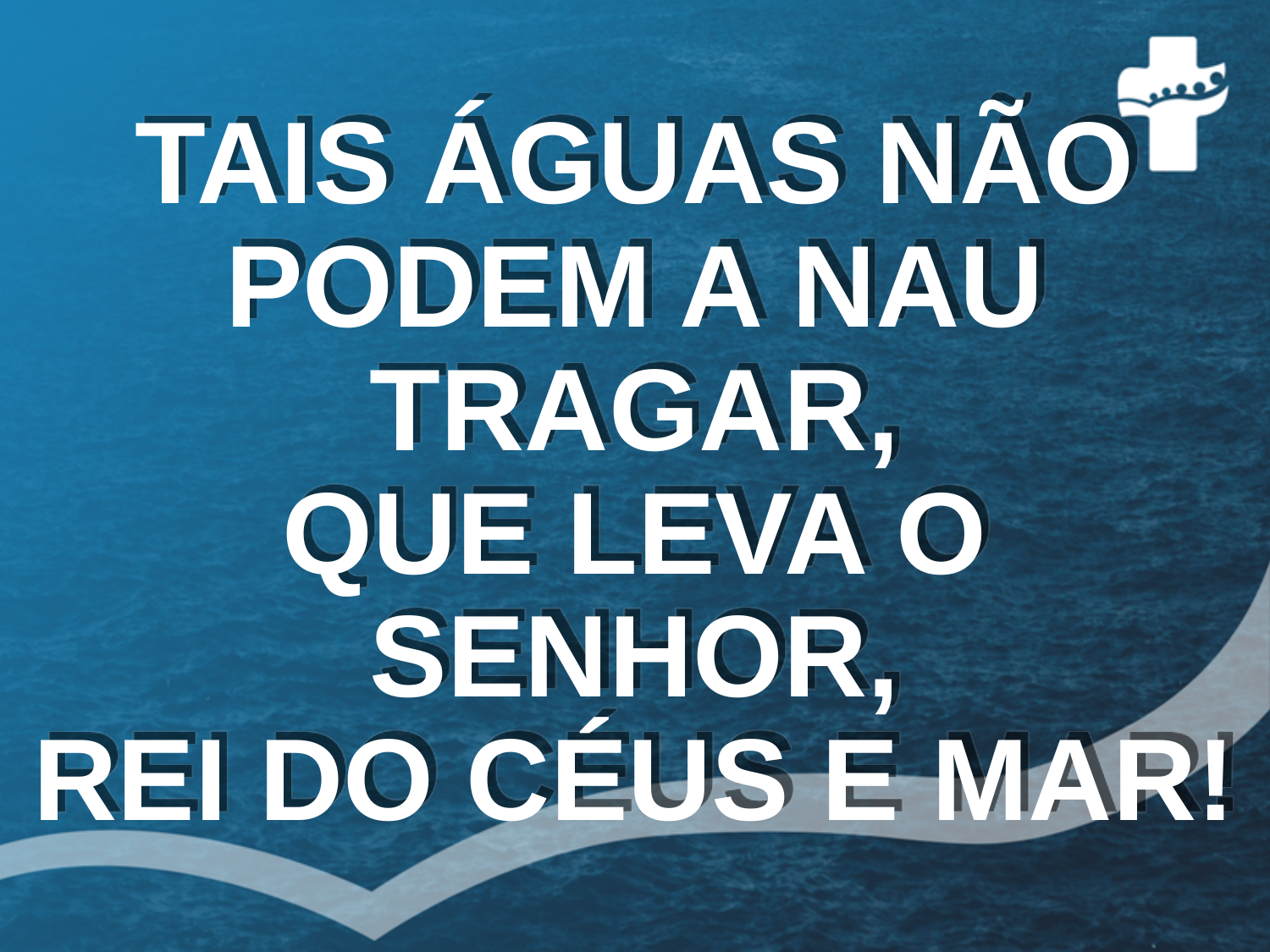

# TAIS ÁGUAS NÃO PODEM A NAU TRAGAR, QUE LEVA O SENHOR, REI DO CÉUS E MAR!